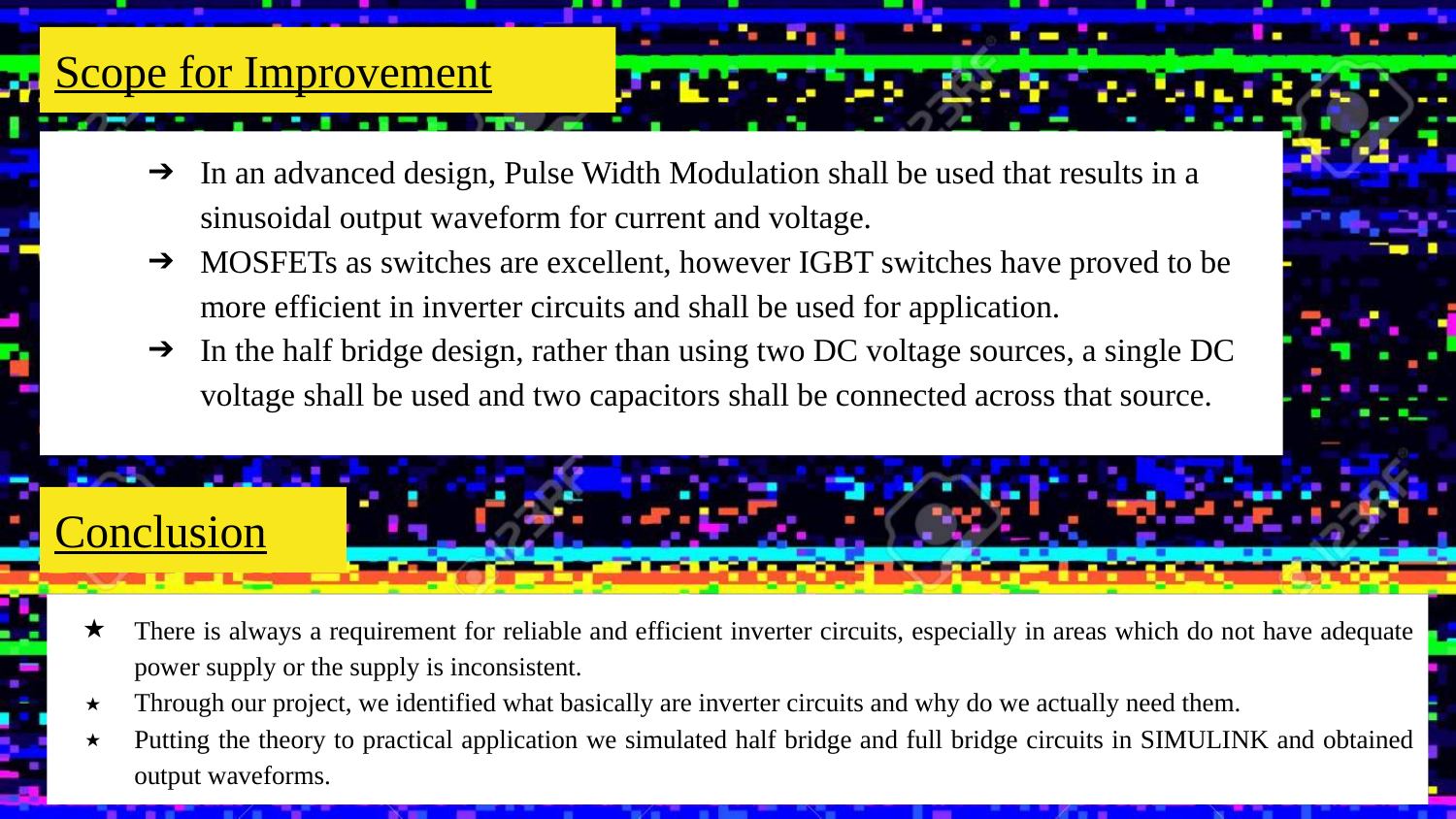

# Scope for Improvement
In an advanced design, Pulse Width Modulation shall be used that results in a sinusoidal output waveform for current and voltage.
MOSFETs as switches are excellent, however IGBT switches have proved to be more efficient in inverter circuits and shall be used for application.
In the half bridge design, rather than using two DC voltage sources, a single DC voltage shall be used and two capacitors shall be connected across that source.
Conclusion
There is always a requirement for reliable and efficient inverter circuits, especially in areas which do not have adequate power supply or the supply is inconsistent.
Through our project, we identified what basically are inverter circuits and why do we actually need them.
Putting the theory to practical application we simulated half bridge and full bridge circuits in SIMULINK and obtained output waveforms.